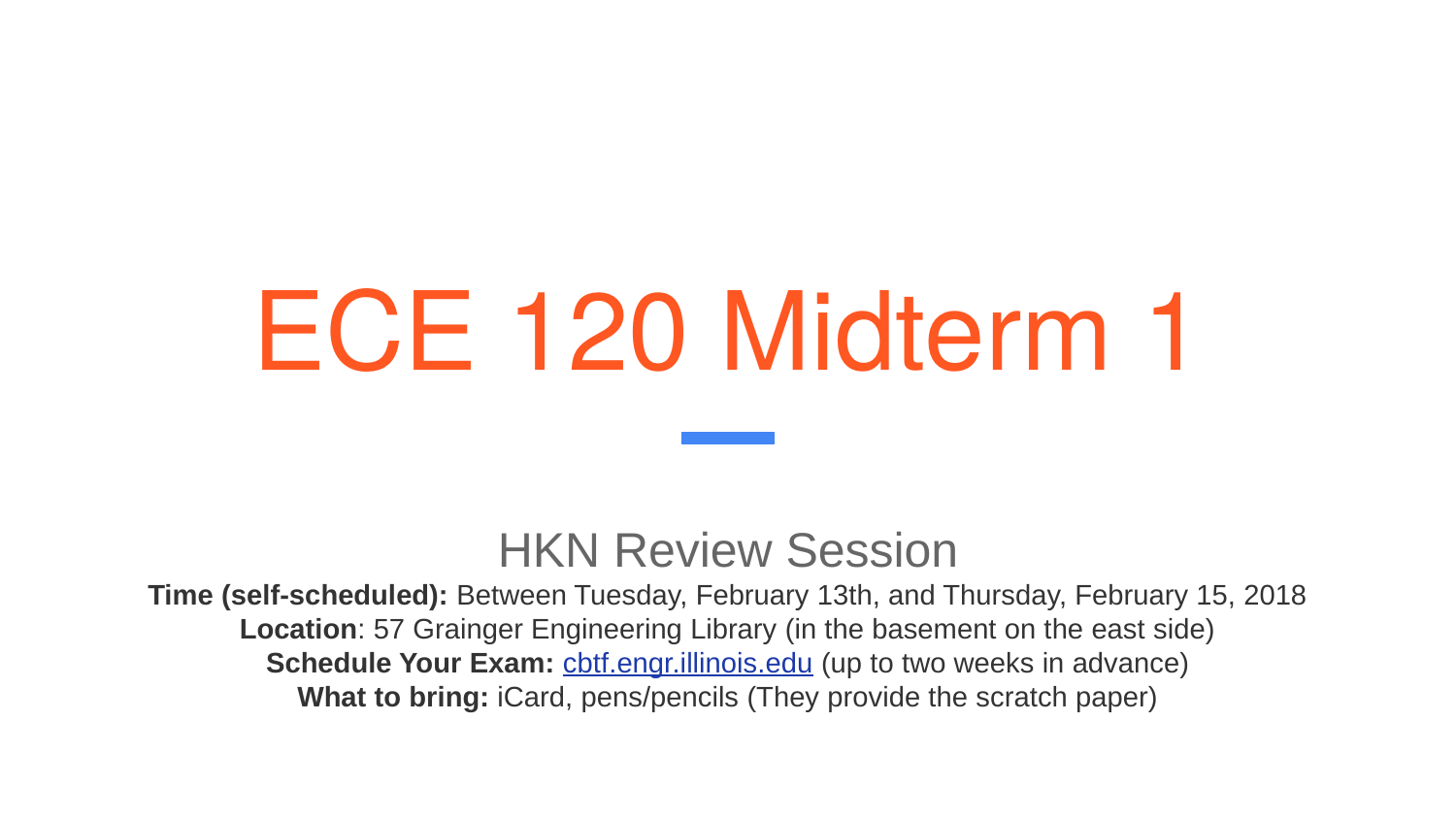

# ECE 120 Midterm 1
HKN Review Session
Time (self-scheduled): Between Tuesday, February 13th, and Thursday, February 15, 2018
Location: 57 Grainger Engineering Library (in the basement on the east side)
Schedule Your Exam: cbtf.engr.illinois.edu (up to two weeks in advance)
What to bring: iCard, pens/pencils (They provide the scratch paper)